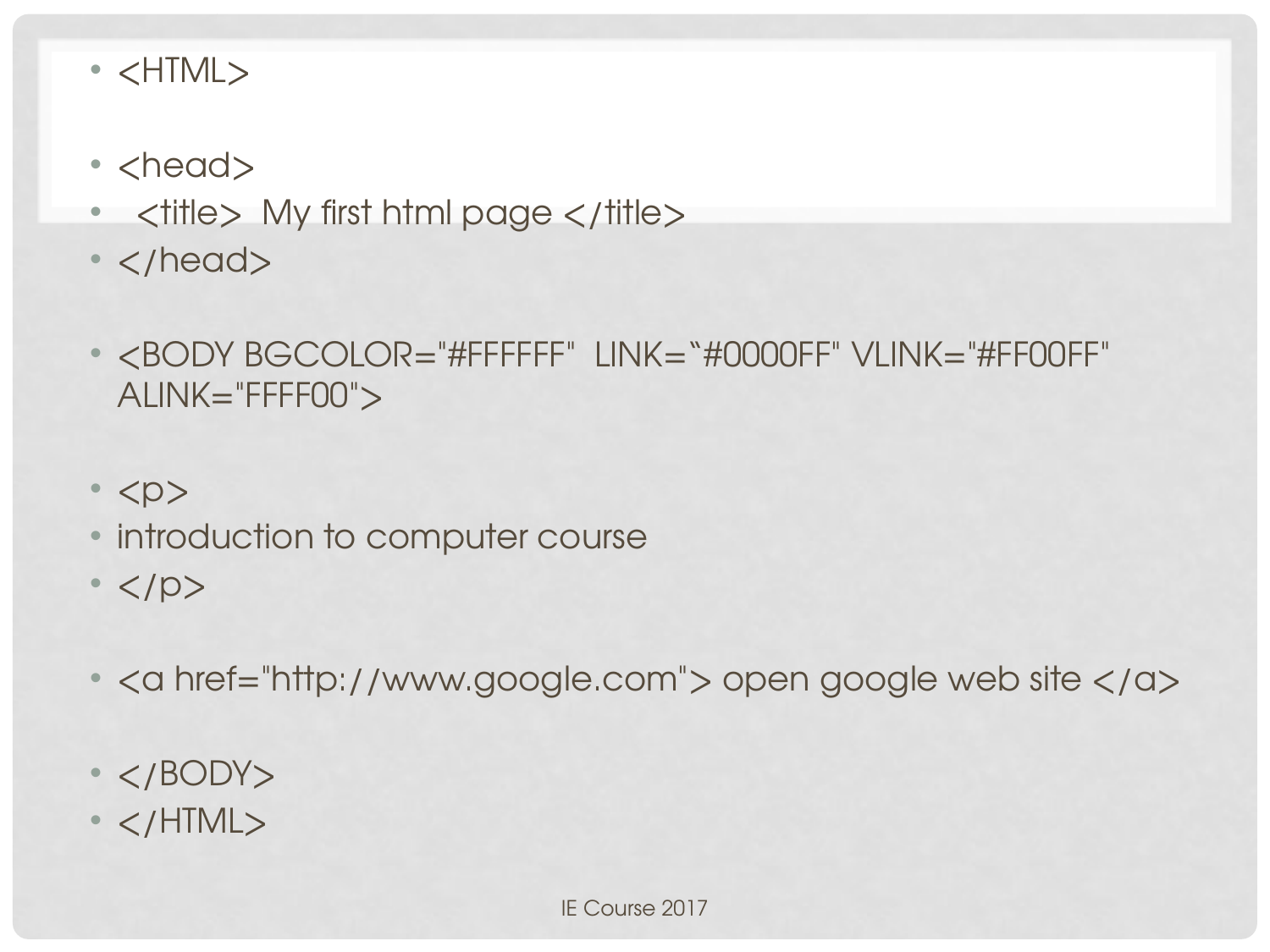

<HTML>

<head>
  <title>  My first html page </title>
</head>

<BODY BGCOLOR="#FFFFFF"  LINK=“#0000FF" VLINK="#FF00FF"  ALINK="FFFF00">

<p>
introduction to computer course
</p>

<a href="http://www.google.com"> open google web site </a>

</BODY>
</HTML>
IE Course 2017